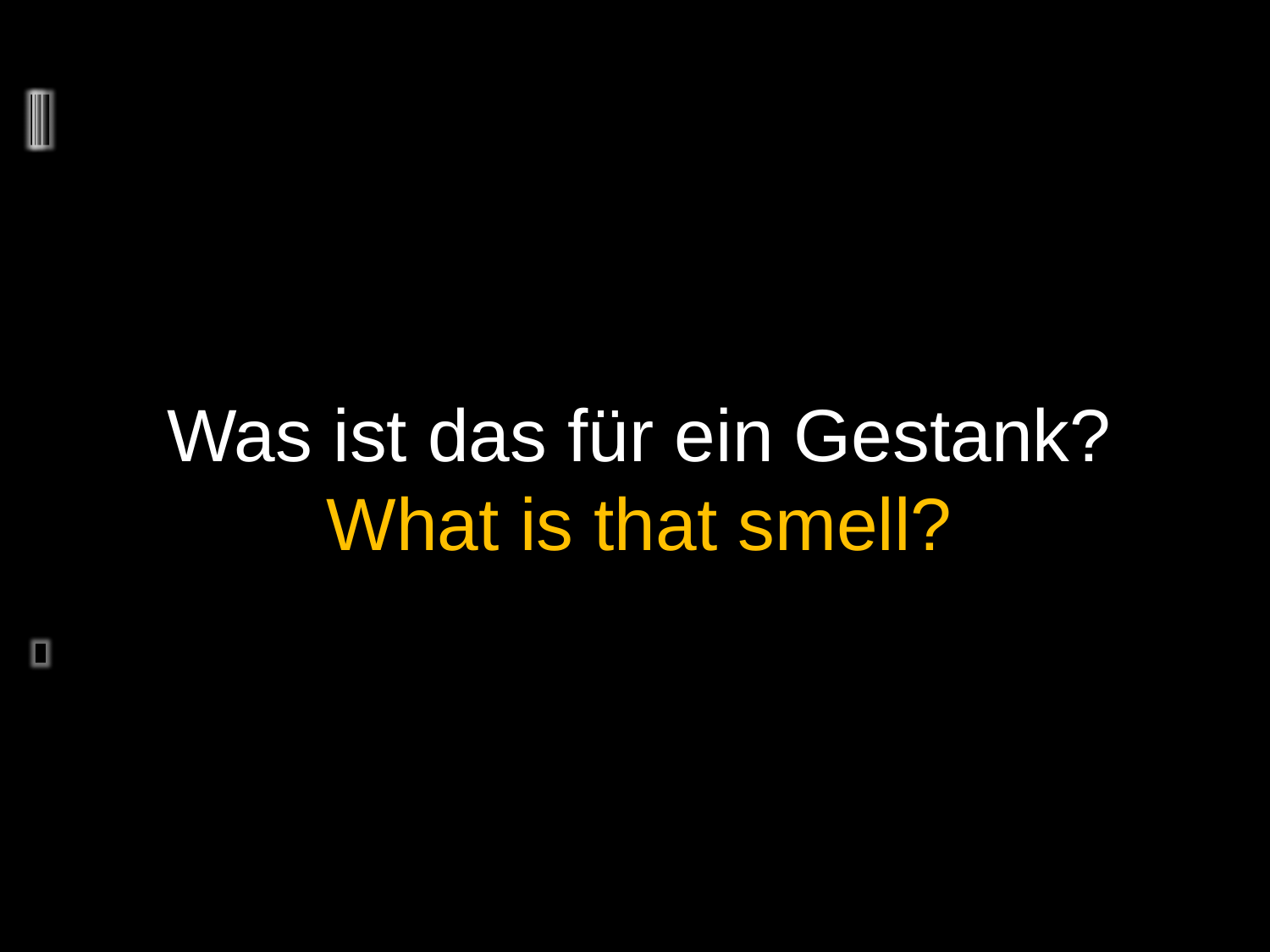

Was ist das für ein Gestank?
What is that smell?
	2